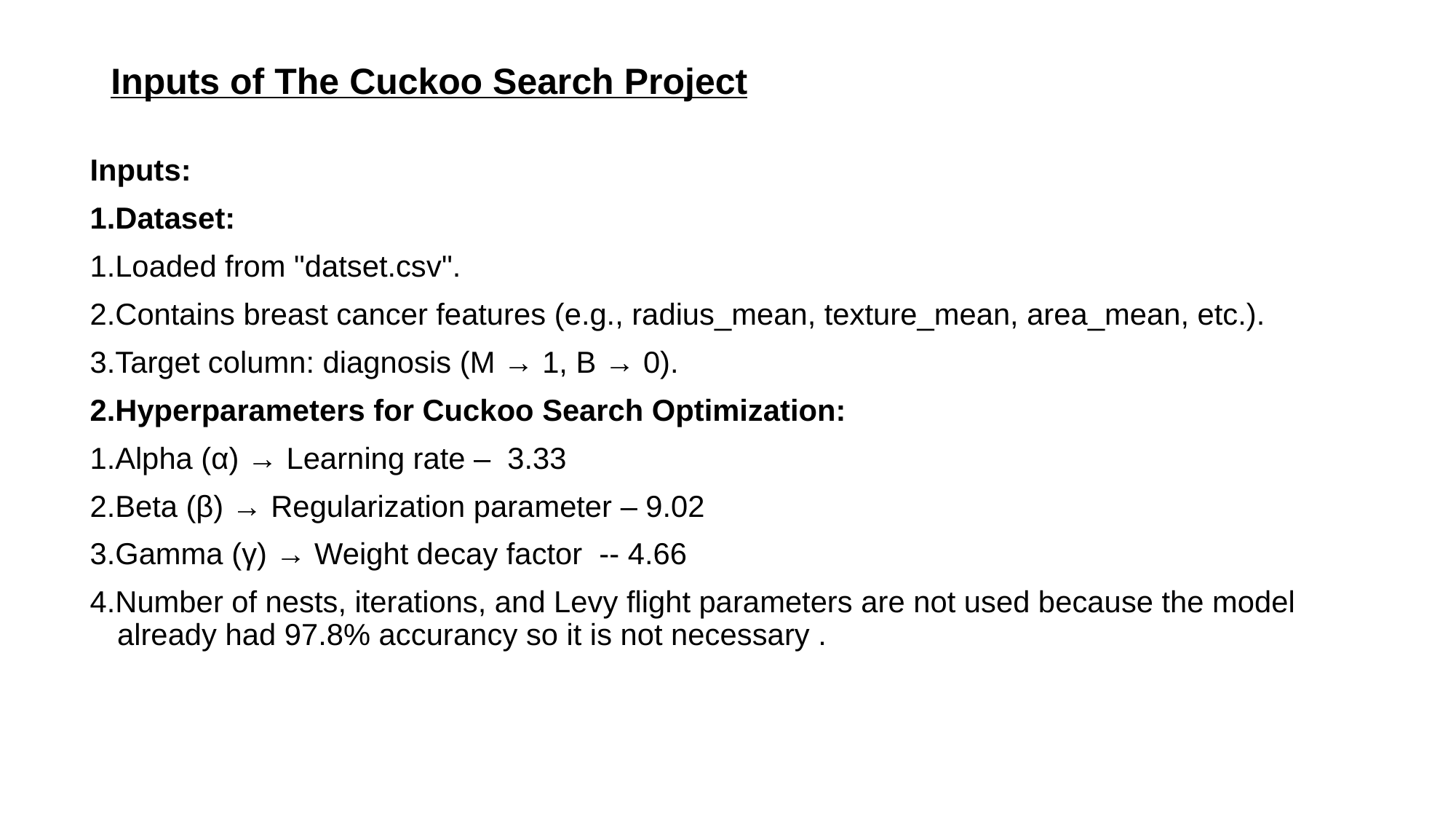

# Inputs of The Cuckoo Search Project
Inputs:
1.Dataset:
1.Loaded from "datset.csv".
2.Contains breast cancer features (e.g., radius_mean, texture_mean, area_mean, etc.).
3.Target column: diagnosis (M → 1, B → 0).
2.Hyperparameters for Cuckoo Search Optimization:
1.Alpha (α) → Learning rate –  3.33
2.Beta (β) → Regularization parameter – 9.02
3.Gamma (γ) → Weight decay factor  -- 4.66
4.Number of nests, iterations, and Levy flight parameters are not used because the model already had 97.8% accurancy so it is not necessary .